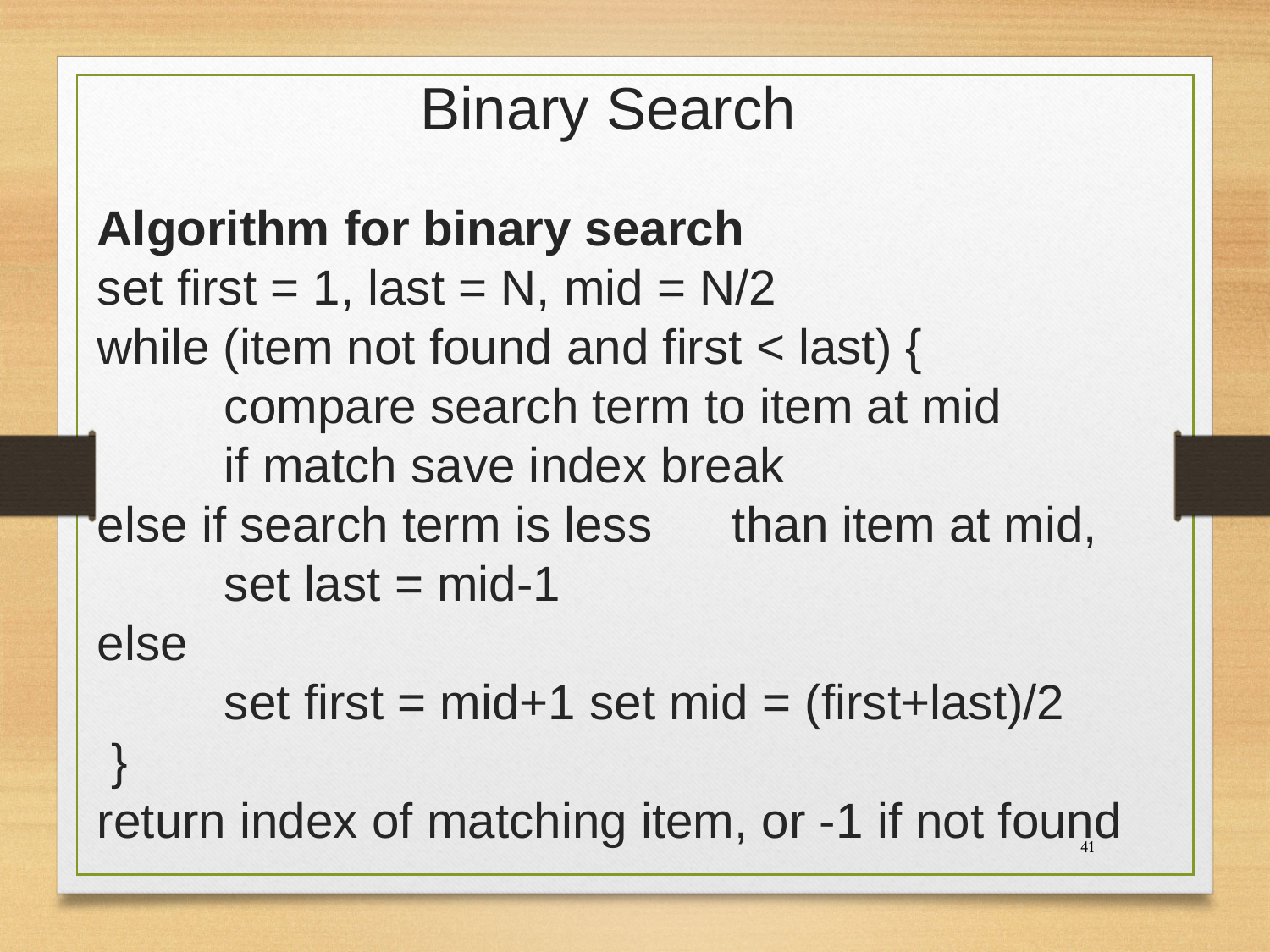

# Binary Search
Algorithm for binary search
set first = 1, last = N, mid = N/2
while (item not found and first < last) {
	compare search term to item at mid
	if match save index break
else if search term is less 	than item at mid,
	set last = mid-1
else
	set first = mid+1 set mid = (first+last)/2
 }
return index of matching item, or -1 if not found
41